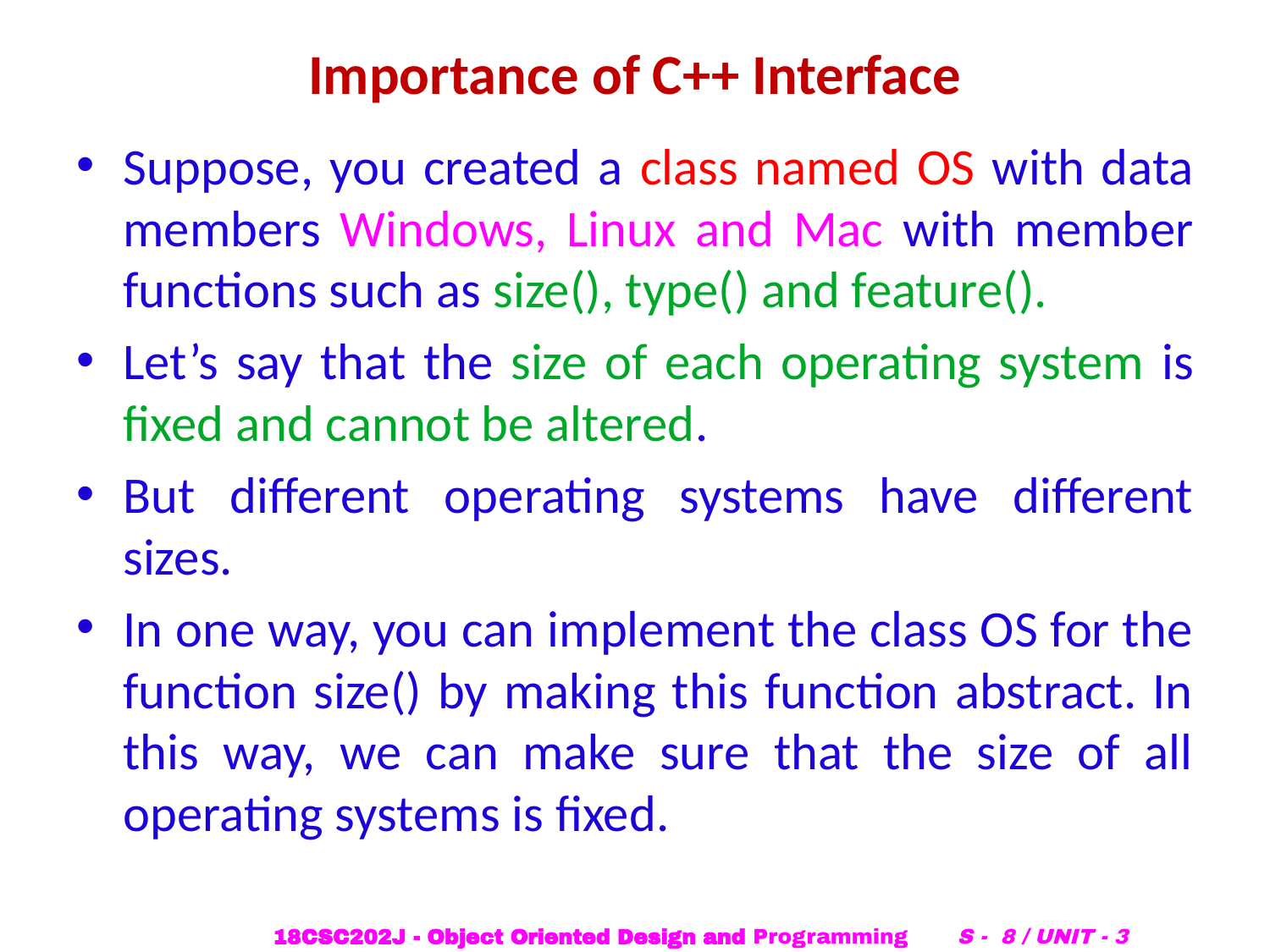

# Importance of C++ Interface
Suppose, you created a class named OS with data members Windows, Linux and Mac with member functions such as size(), type() and feature().
Let’s say that the size of each operating system is fixed and cannot be altered.
But different operating systems have different sizes.
In one way, you can implement the class OS for the function size() by making this function abstract. In this way, we can make sure that the size of all operating systems is fixed.

18CSC202J - Object Oriented Design and Programming       S -  8 / UNIT - 3